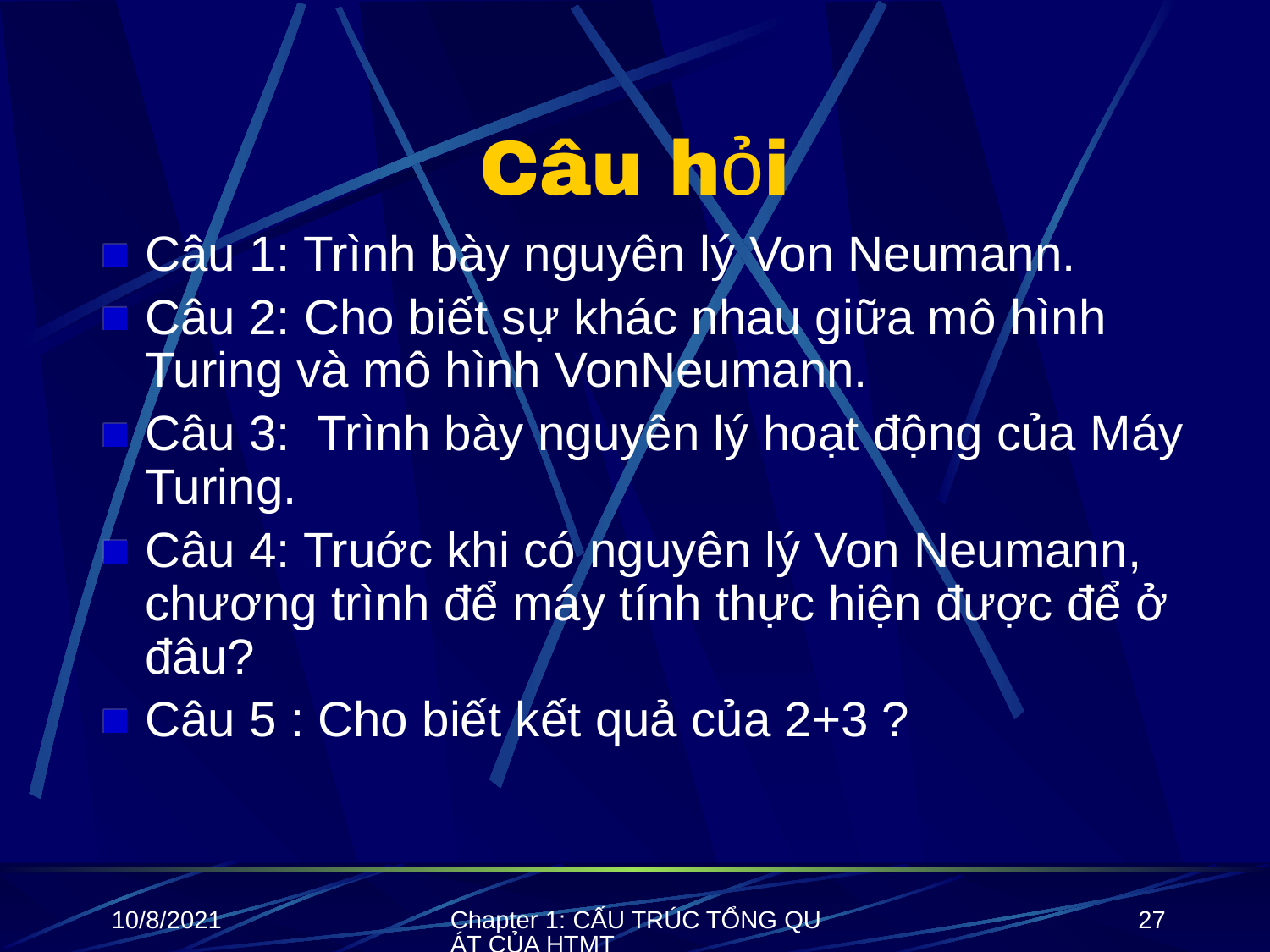

# Câu hỏi
Câu 1: Trình bày nguyên lý Von Neumann.
Câu 2: Cho biết sự khác nhau giữa mô hình Turing và mô hình VonNeumann.
Câu 3:  Trình bày nguyên lý hoạt động của Máy Turing.
Câu 4: Truớc khi có nguyên lý Von Neumann, chương trình để máy tính thực hiện được để ở đâu?
Câu 5 : Cho biết kết quả của 2+3 ?
10/8/2021
Chapter 1: CẤU TRÚC TỔNG QUÁT CỦA HTMT
27